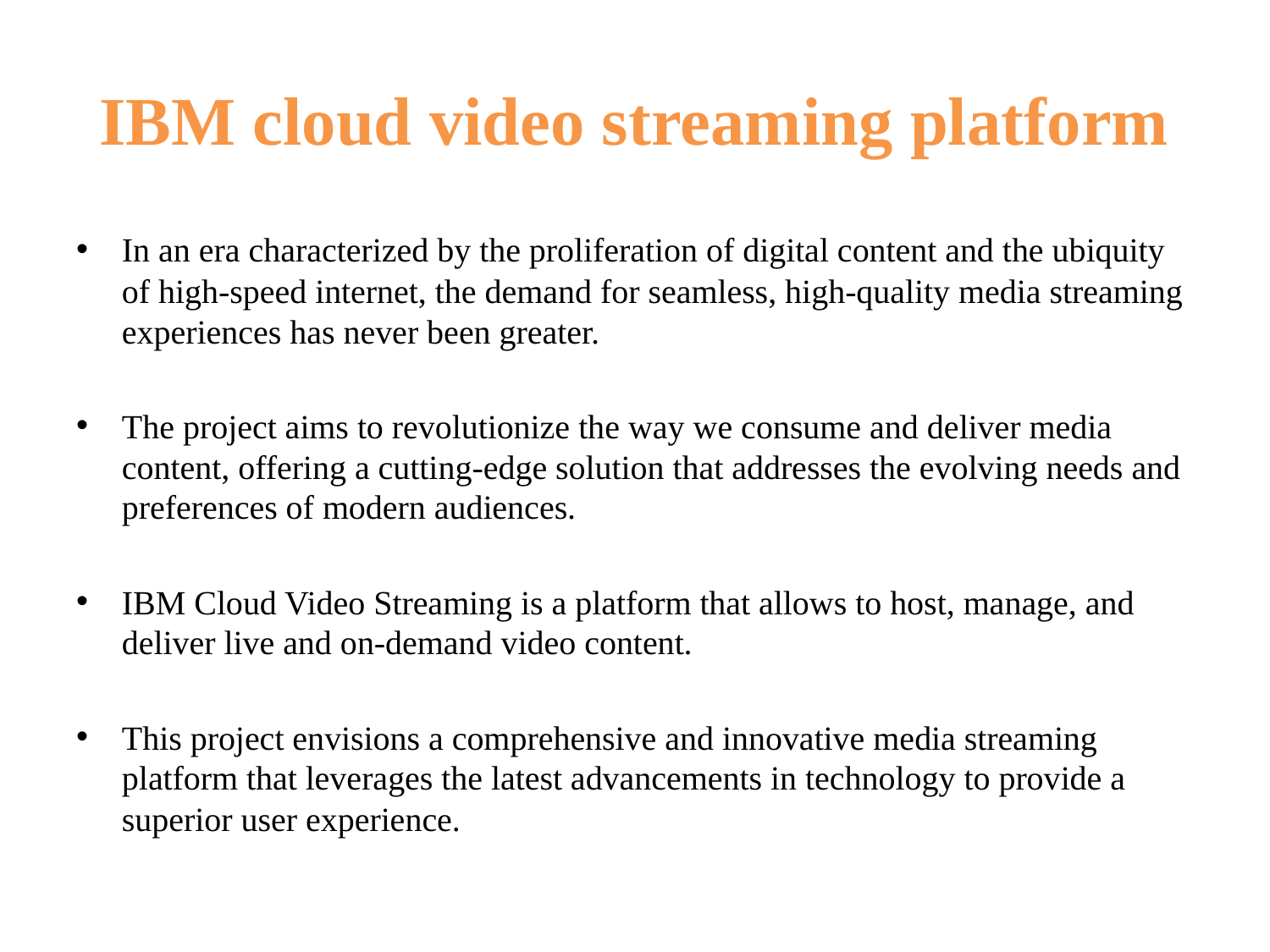

# IBM cloud video streaming platform
In an era characterized by the proliferation of digital content and the ubiquity of high-speed internet, the demand for seamless, high-quality media streaming experiences has never been greater.

The project aims to revolutionize the way we consume and deliver media content, offering a cutting-edge solution that addresses the evolving needs and preferences of modern audiences.

IBM Cloud Video Streaming is a platform that allows to host, manage, and deliver live and on-demand video content.

This project envisions a comprehensive and innovative media streaming platform that leverages the latest advancements in technology to provide a superior user experience.